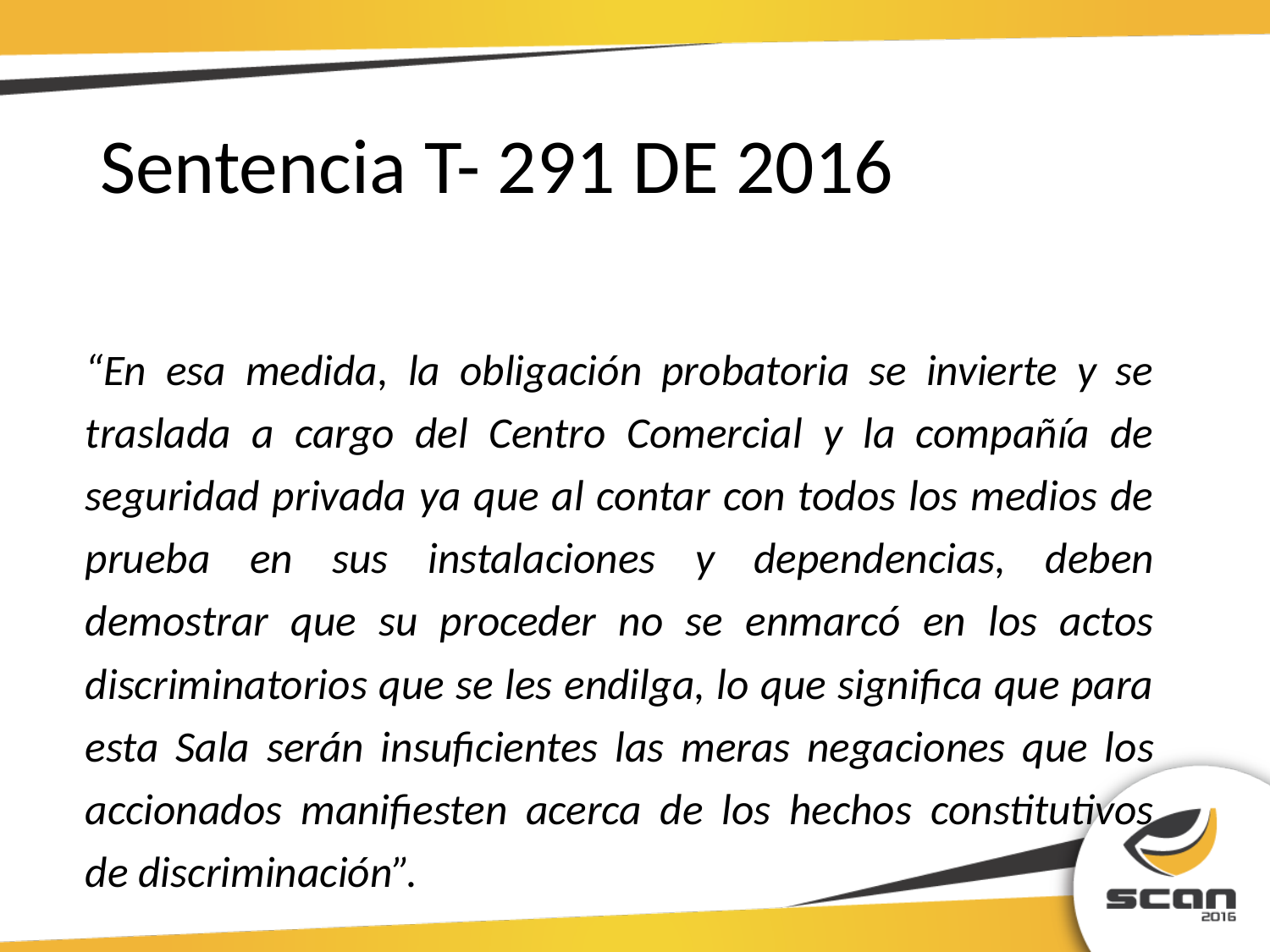

# Sentencia T- 291 DE 2016
“En esa medida, la obligación probatoria se invierte y se traslada a cargo del Centro Comercial y la compañía de seguridad privada ya que al contar con todos los medios de prueba en sus instalaciones y dependencias, deben demostrar que su proceder no se enmarcó en los actos discriminatorios que se les endilga, lo que significa que para esta Sala serán insuficientes las meras negaciones que los accionados manifiesten acerca de los hechos constitutivos de discriminación”.